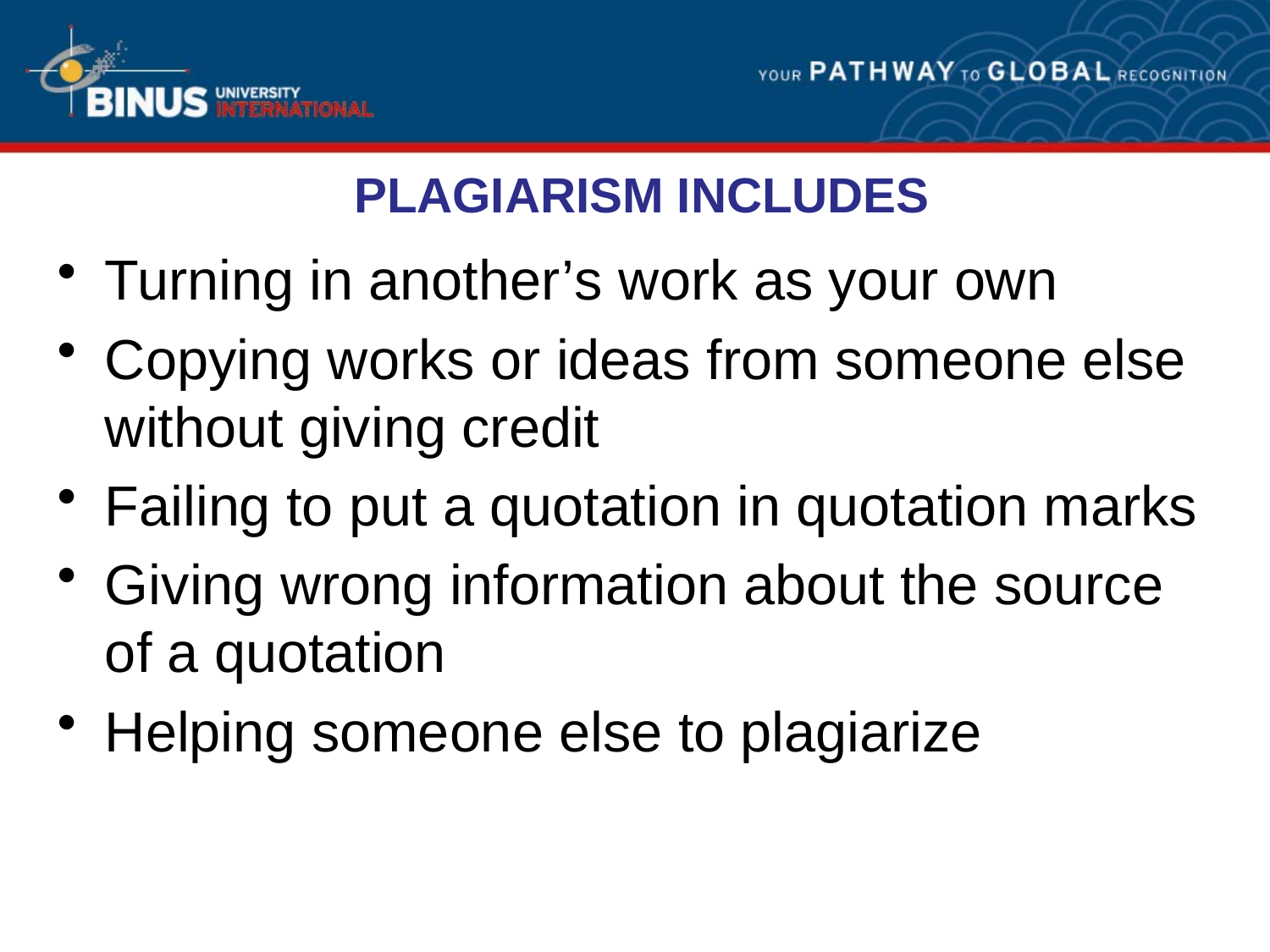

# PLAGIARISM INCLUDES
Turning in another’s work as your own
Copying works or ideas from someone else without giving credit
Failing to put a quotation in quotation marks
Giving wrong information about the source of a quotation
Helping someone else to plagiarize